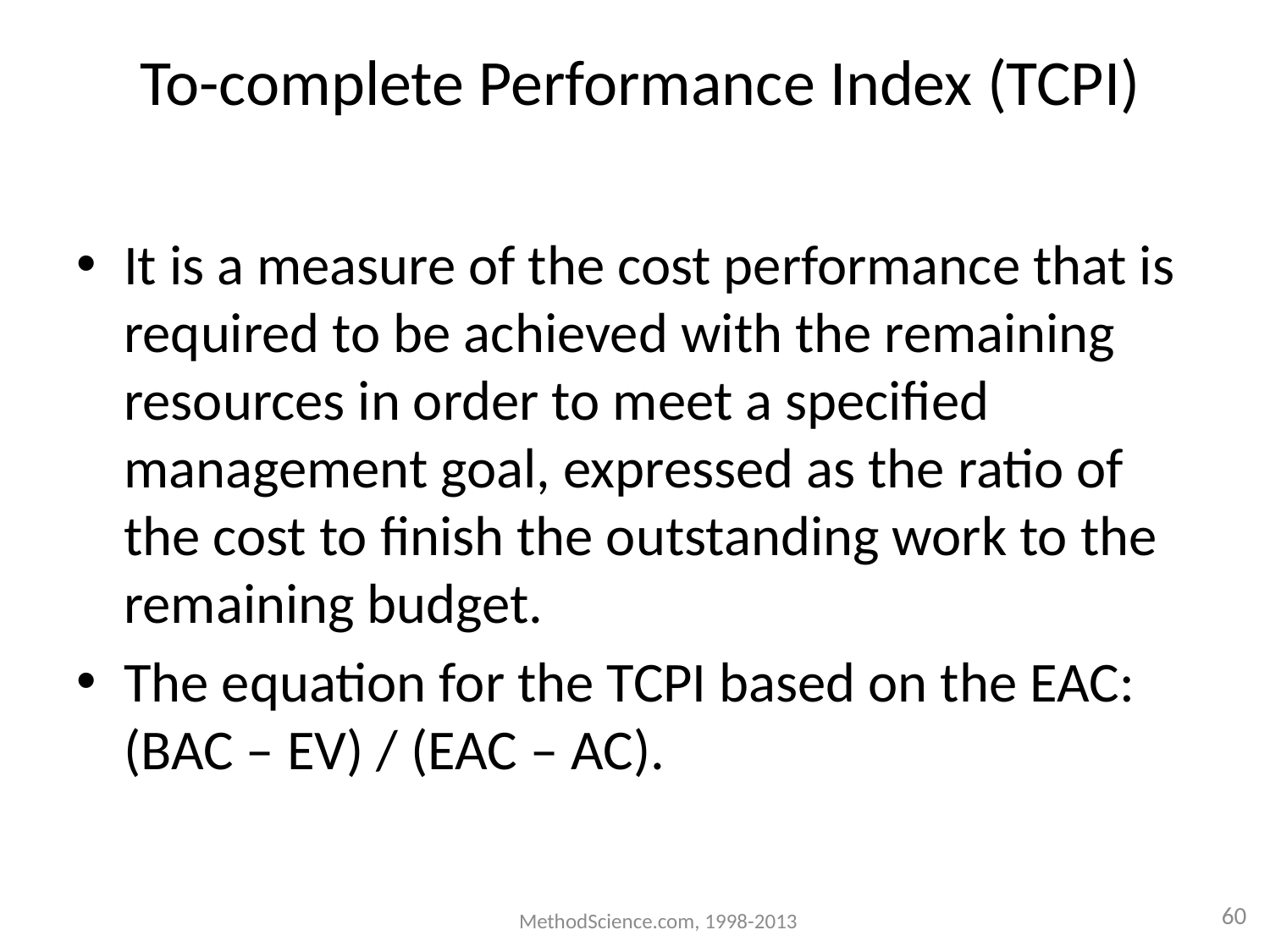

It is a measure of the cost performance that is required to be achieved with the remaining resources in order to meet a specified management goal, expressed as the ratio of the cost to finish the outstanding work to the remaining budget.
The equation for the TCPI based on the EAC: (BAC – EV) / (EAC – AC).
# To-complete Performance Index (TCPI)

MethodScience.com, 1998-2013
60